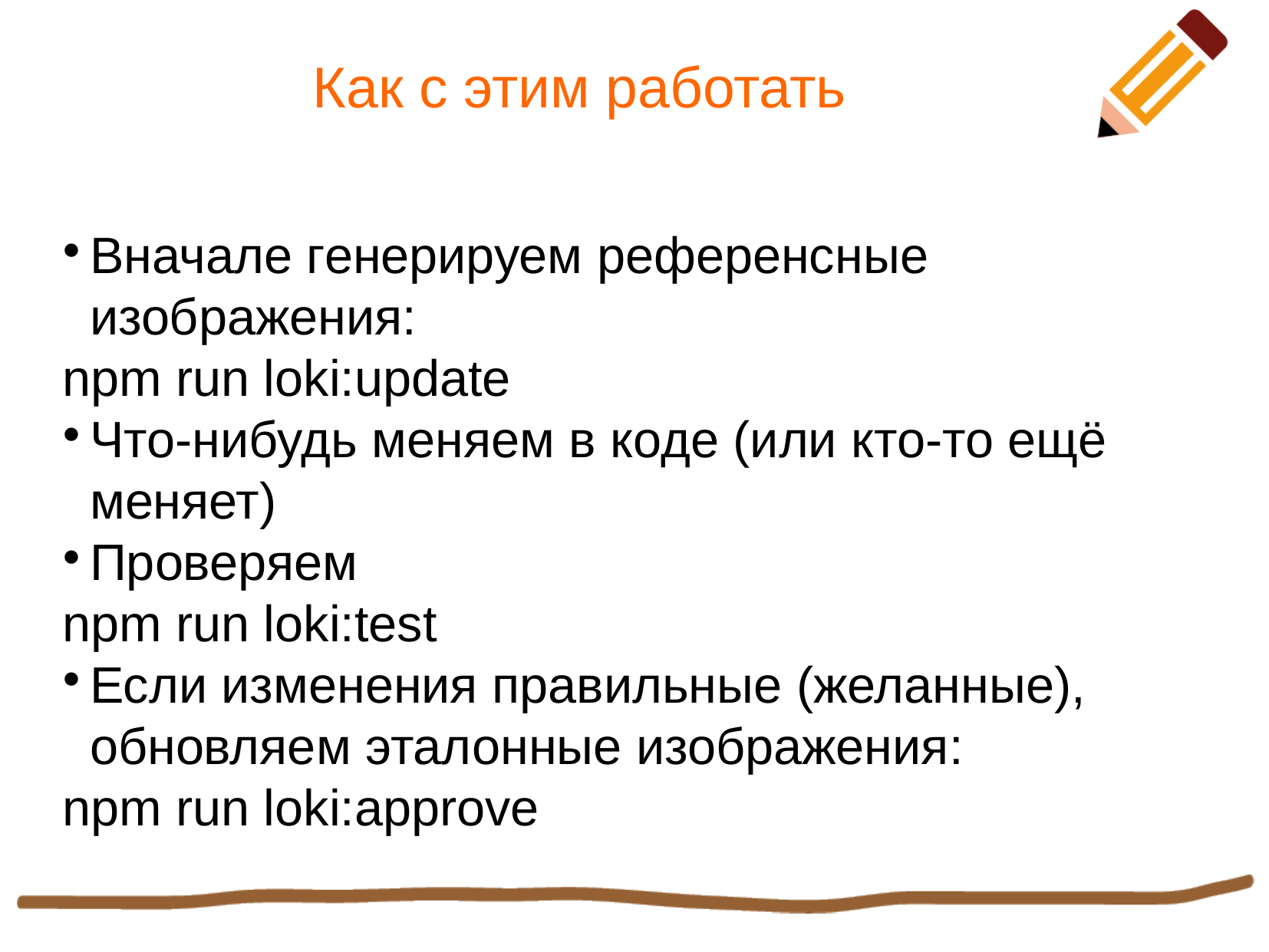

Как с этим работать
Вначале генерируем референсные изображения:
npm run loki:update
Что-нибудь меняем в коде (или кто-то ещё меняет)
Проверяем
npm run loki:test
Если изменения правильные (желанные), обновляем эталонные изображения:
npm run loki:approve